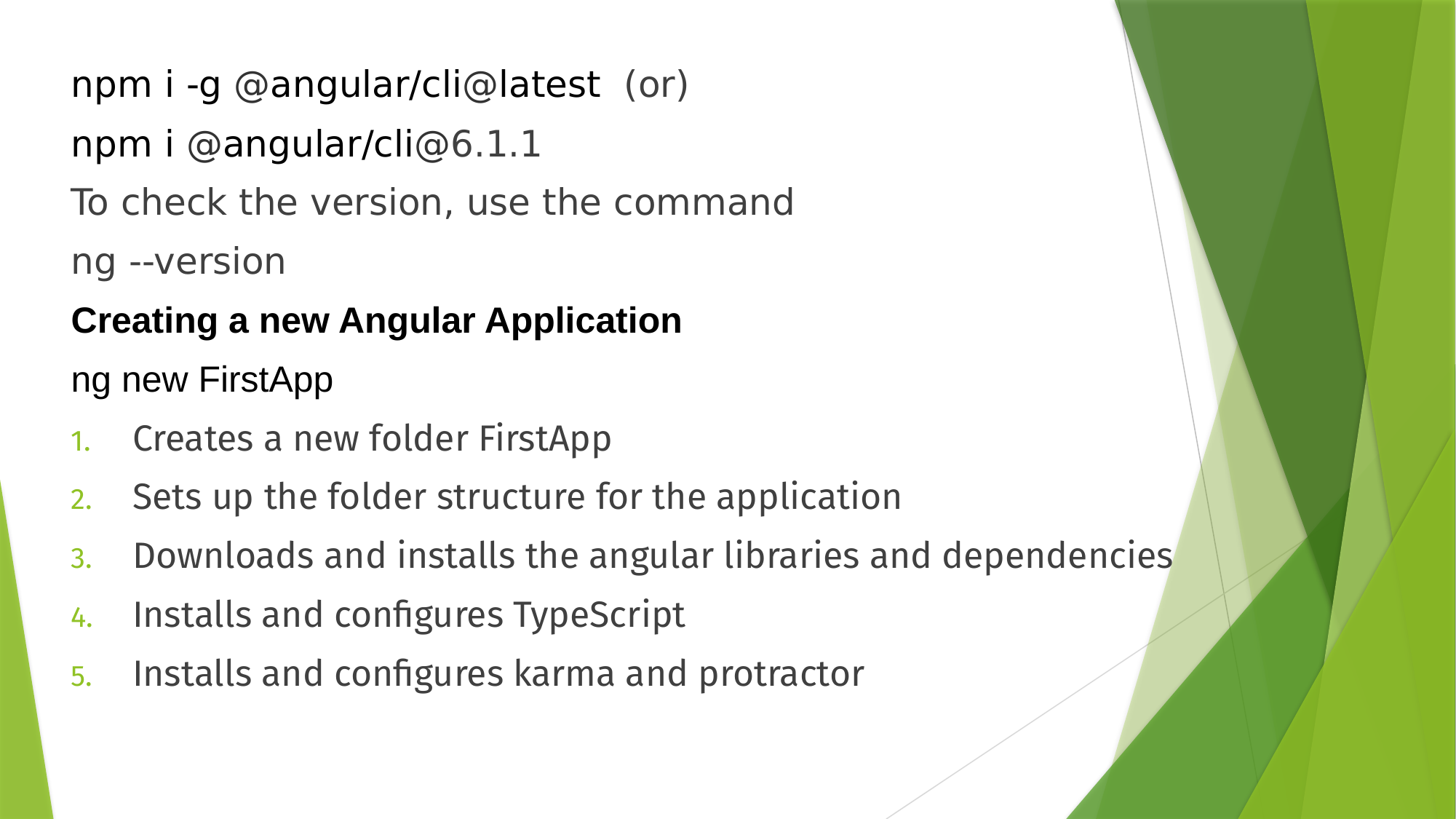

npm i -g @angular/cli@latest  (or)
npm i @angular/cli@6.1.1
To check the version, use the command
ng --version
Creating a new Angular Application
ng new FirstApp
Creates a new folder FirstApp
Sets up the folder structure for the application
Downloads and installs the angular libraries and dependencies
Installs and configures TypeScript
Installs and configures karma and protractor